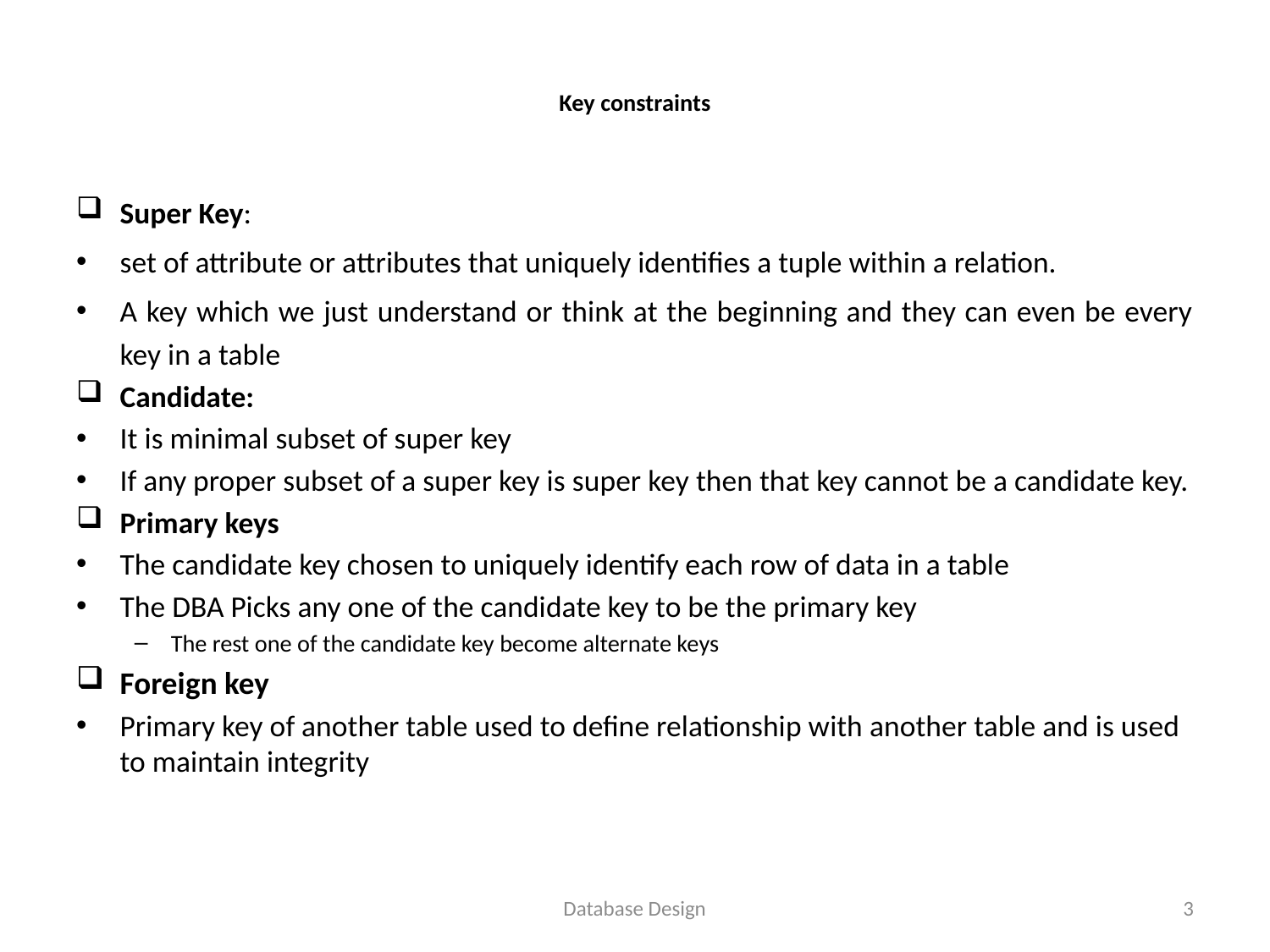

# Key constraints
Super Key:
set of attribute or attributes that uniquely identifies a tuple within a relation.
A key which we just understand or think at the beginning and they can even be every key in a table
Candidate:
It is minimal subset of super key
If any proper subset of a super key is super key then that key cannot be a candidate key.
Primary keys
The candidate key chosen to uniquely identify each row of data in a table
The DBA Picks any one of the candidate key to be the primary key
The rest one of the candidate key become alternate keys
Foreign key
Primary key of another table used to define relationship with another table and is used to maintain integrity

Database Design
3